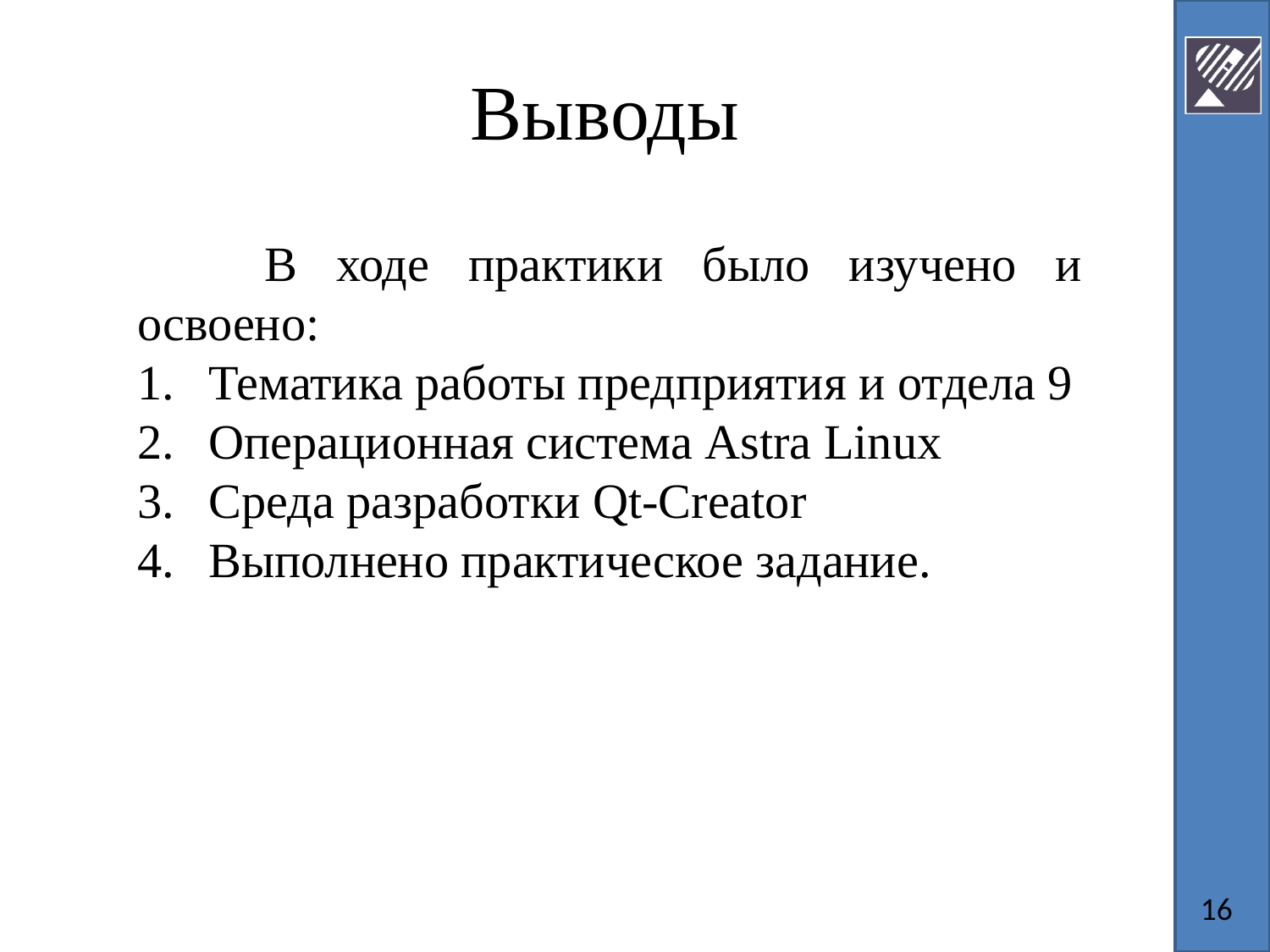

# Выводы
	В ходе практики было изучено и освоено:
Тематика работы предприятия и отдела 9
Операционная система Astra Linux
Среда разработки Qt-Creator
Выполнено практическое задание.
16